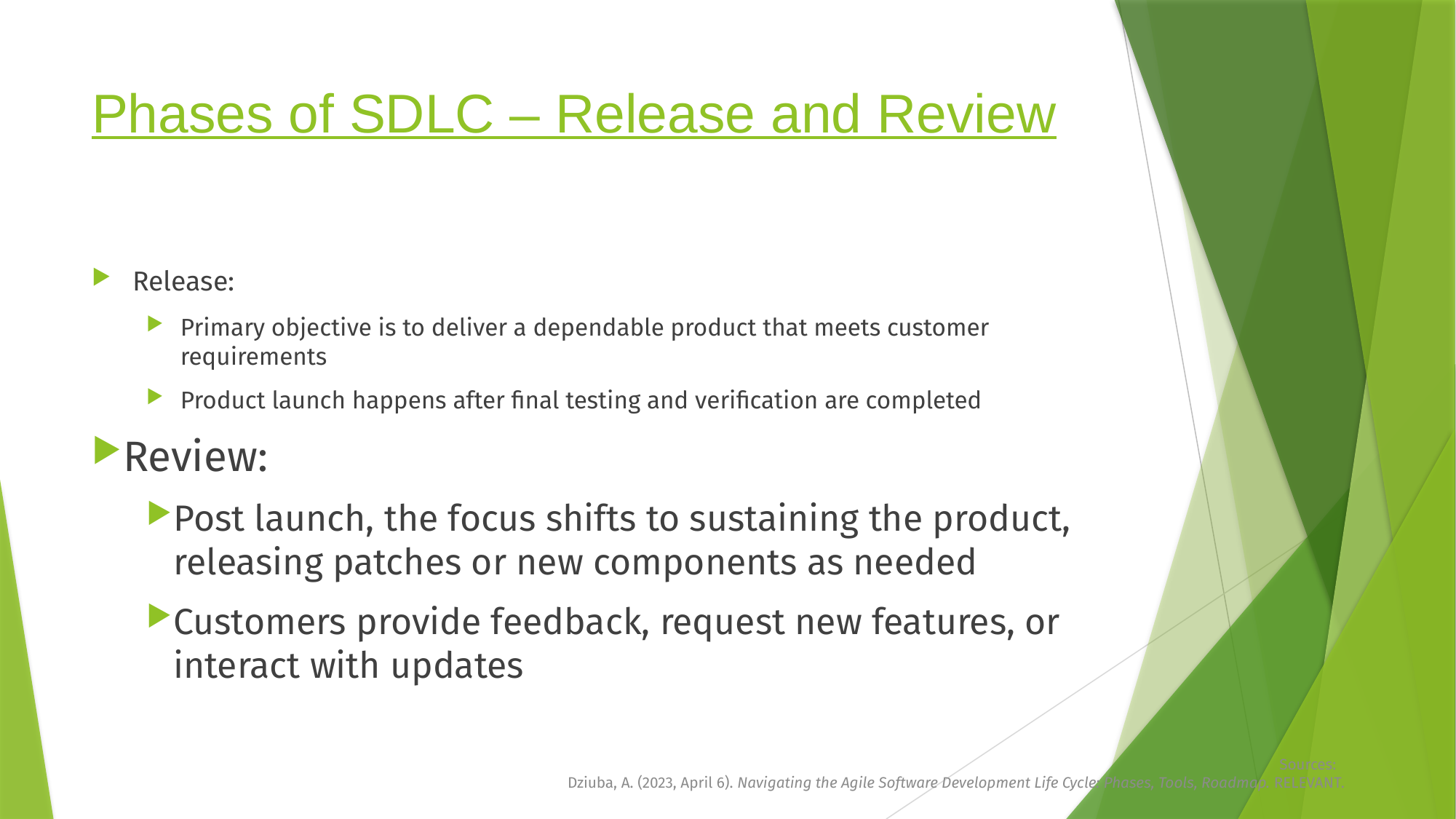

# Phases of SDLC – Release and Review
Release:
Primary objective is to deliver a dependable product that meets customer requirements
Product launch happens after final testing and verification are completed
Review:
Post launch, the focus shifts to sustaining the product, releasing patches or new components as needed
Customers provide feedback, request new features, or interact with updates

Sources:
Dziuba, A. (2023, April 6). Navigating the Agile Software Development Life Cycle: Phases, Tools, Roadmap. RELEVANT.